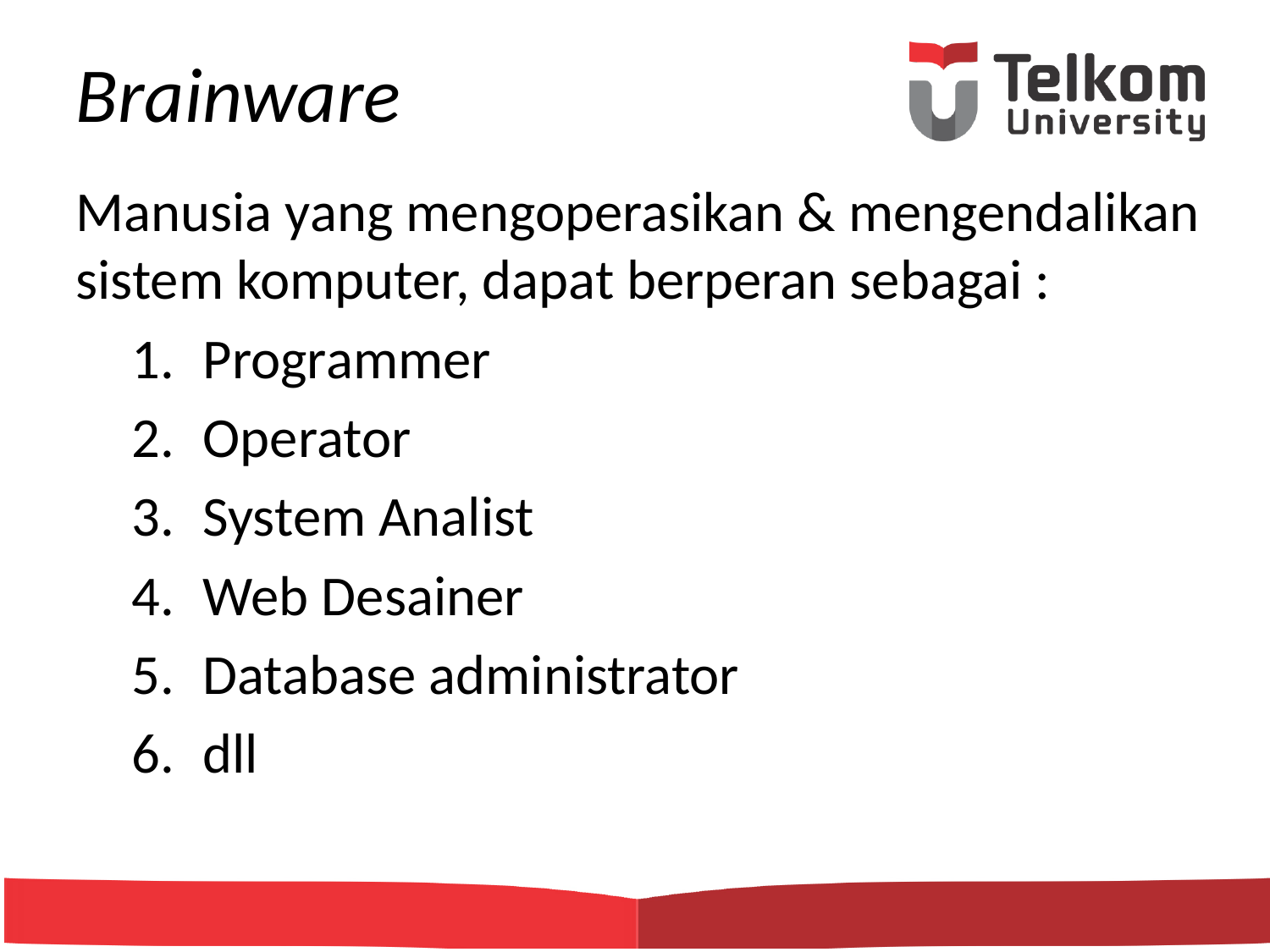

Brainware
Manusia yang mengoperasikan & mengendalikan sistem komputer, dapat berperan sebagai :
Programmer
Operator
System Analist
Web Desainer
Database administrator
dll